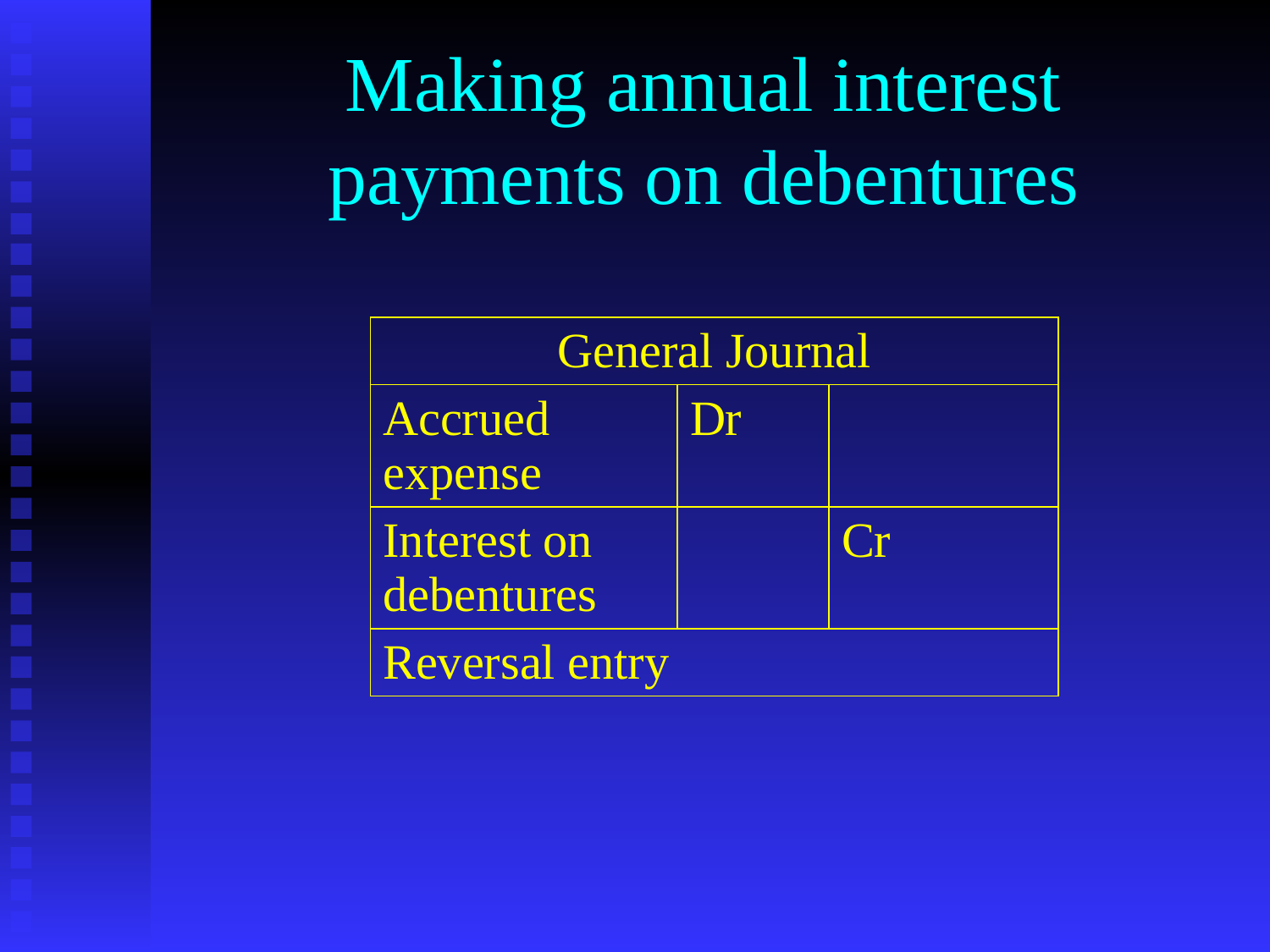

# Making annual interest payments on debentures
| General Journal |  |  |
| --- | --- | --- |
| Accrued expense | Dr |  |
| Interest on debentures |  | Cr |
| Reversal entry |  |  |